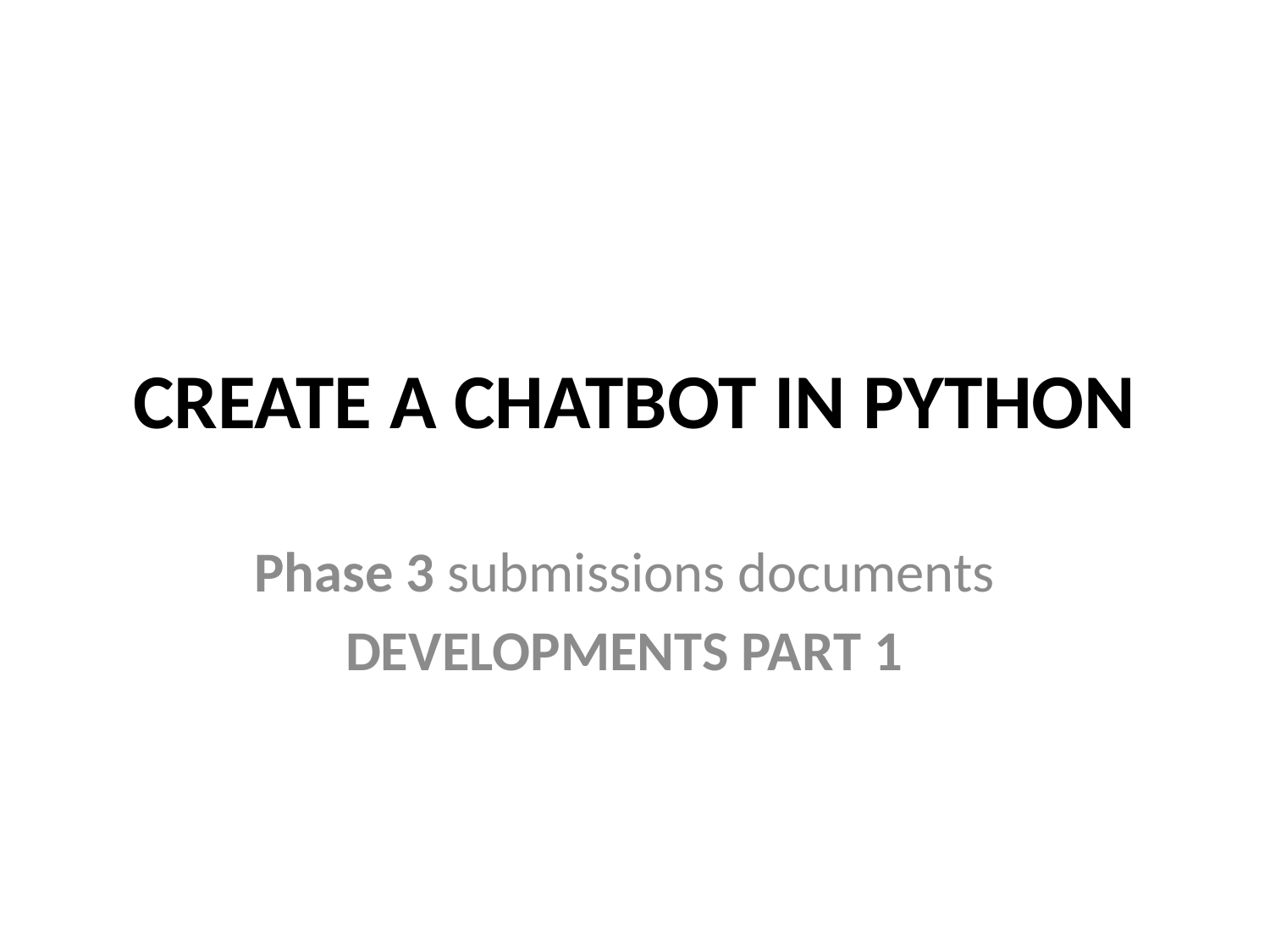

# CREATE A CHATBOT IN PYTHON
Phase 3 submissions documents
DEVELOPMENTS PART 1